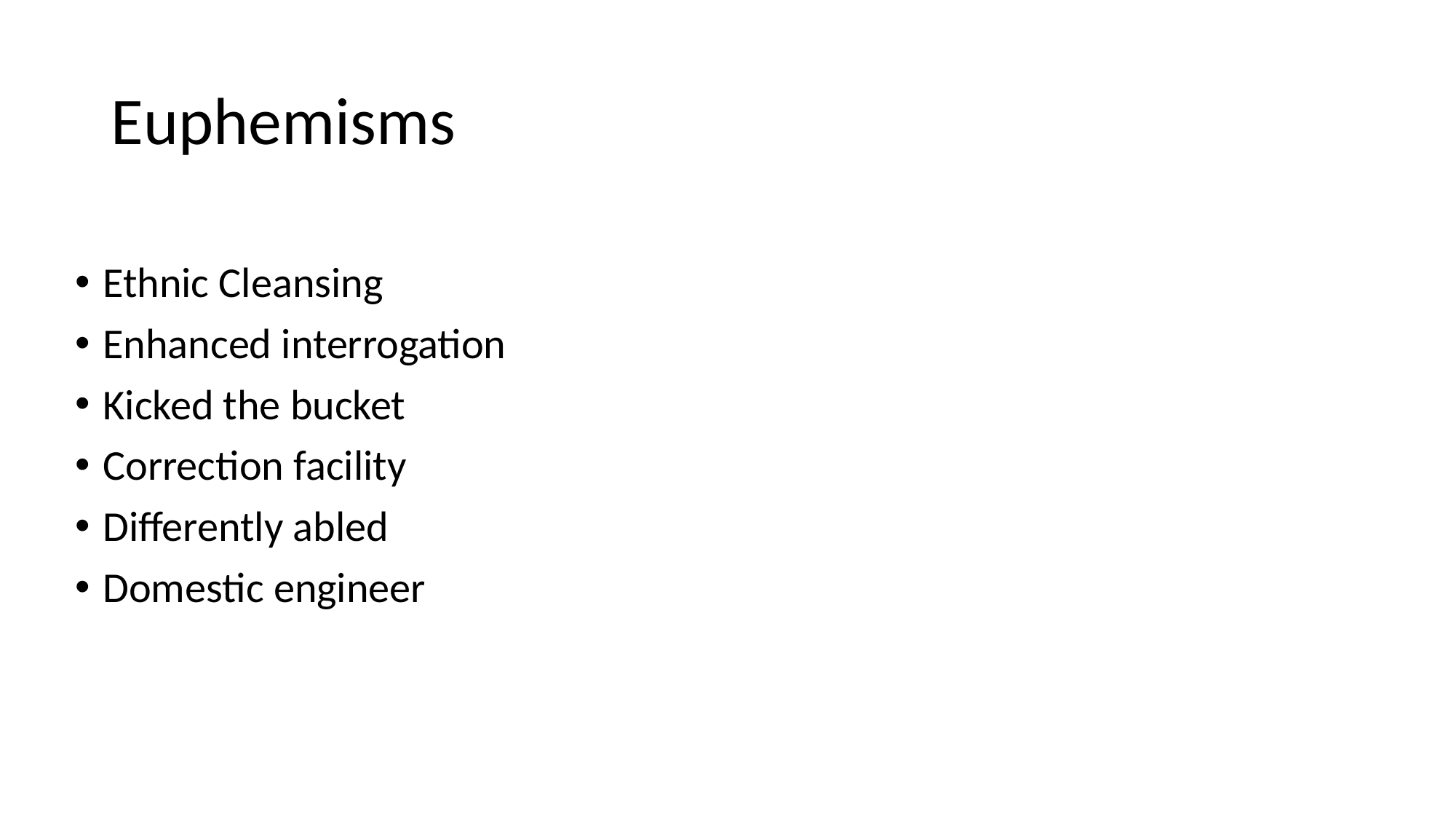

# Euphemisms

Ethnic Cleansing
Enhanced interrogation
Kicked the bucket
Correction facility
Differently abled
Domestic engineer